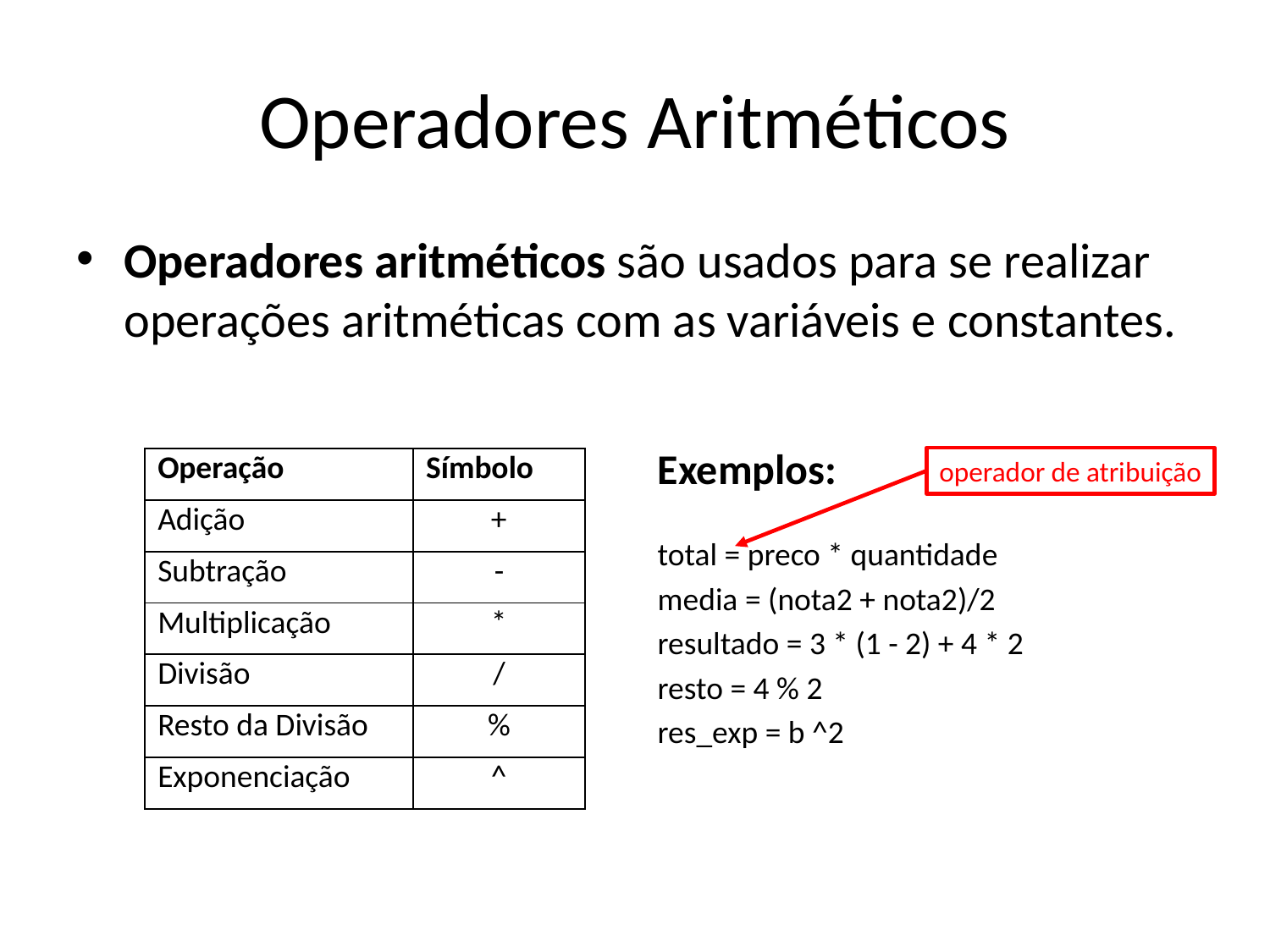

# Operadores Aritméticos
Operadores aritméticos são usados para se realizar operações aritméticas com as variáveis e constantes.

Exemplos:

total = preco * quantidade
media = (nota2 + nota2)/2
resultado = 3 * (1 - 2) + 4 * 2
resto = 4 % 2
res_exp = b ^2

operador de atribuição
| Operação | Símbolo |
| --- | --- |
| Adição | + |
| Subtração | - |
| Multiplicação | \* |
| Divisão | / |
| Resto da Divisão | % |
| Exponenciação | ^ |